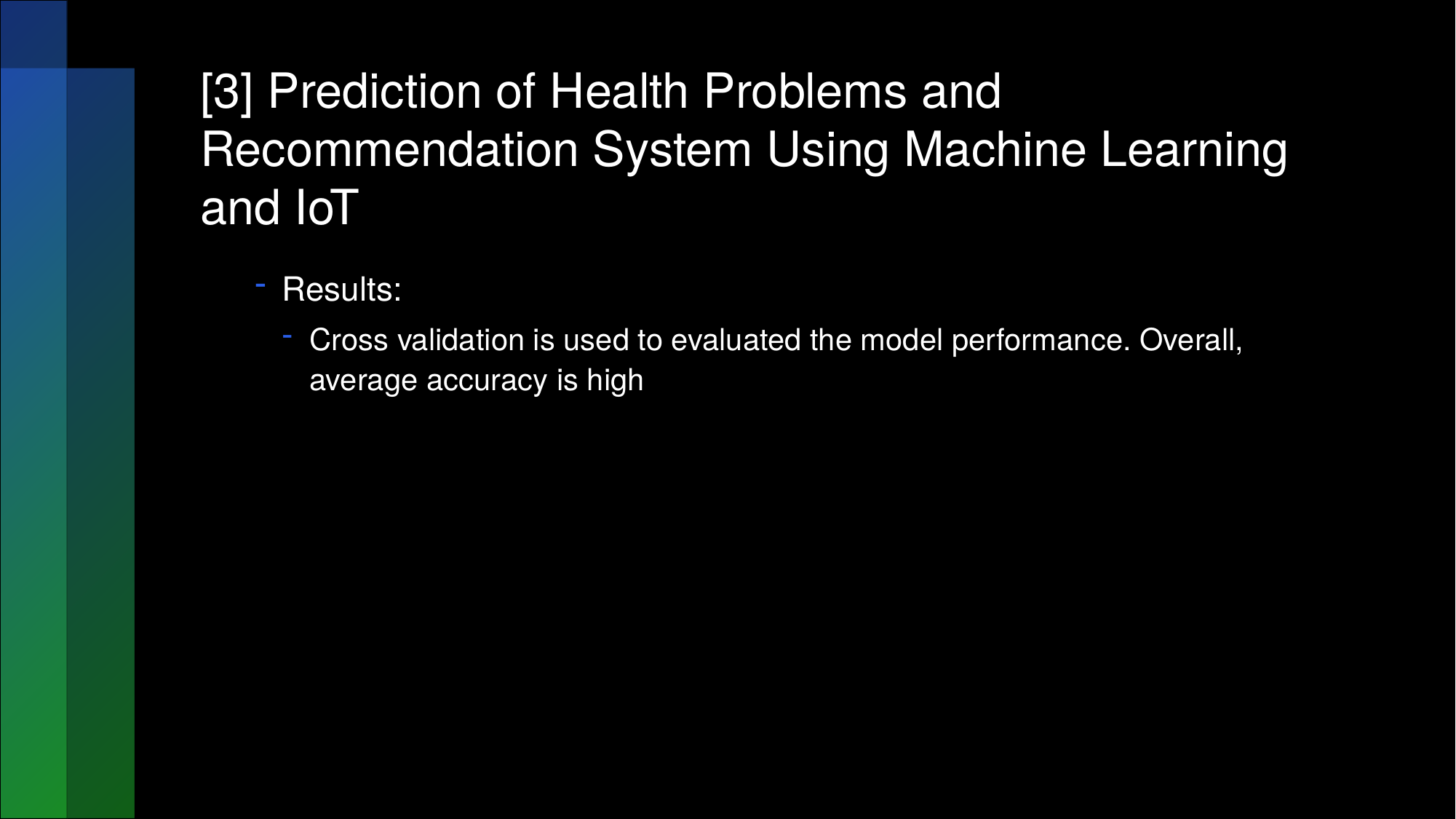

# [3] Prediction of Health Problems and Recommendation System Using Machine Learning and IoT
Results:
Cross validation is used to evaluated the model performance. Overall, average accuracy is high